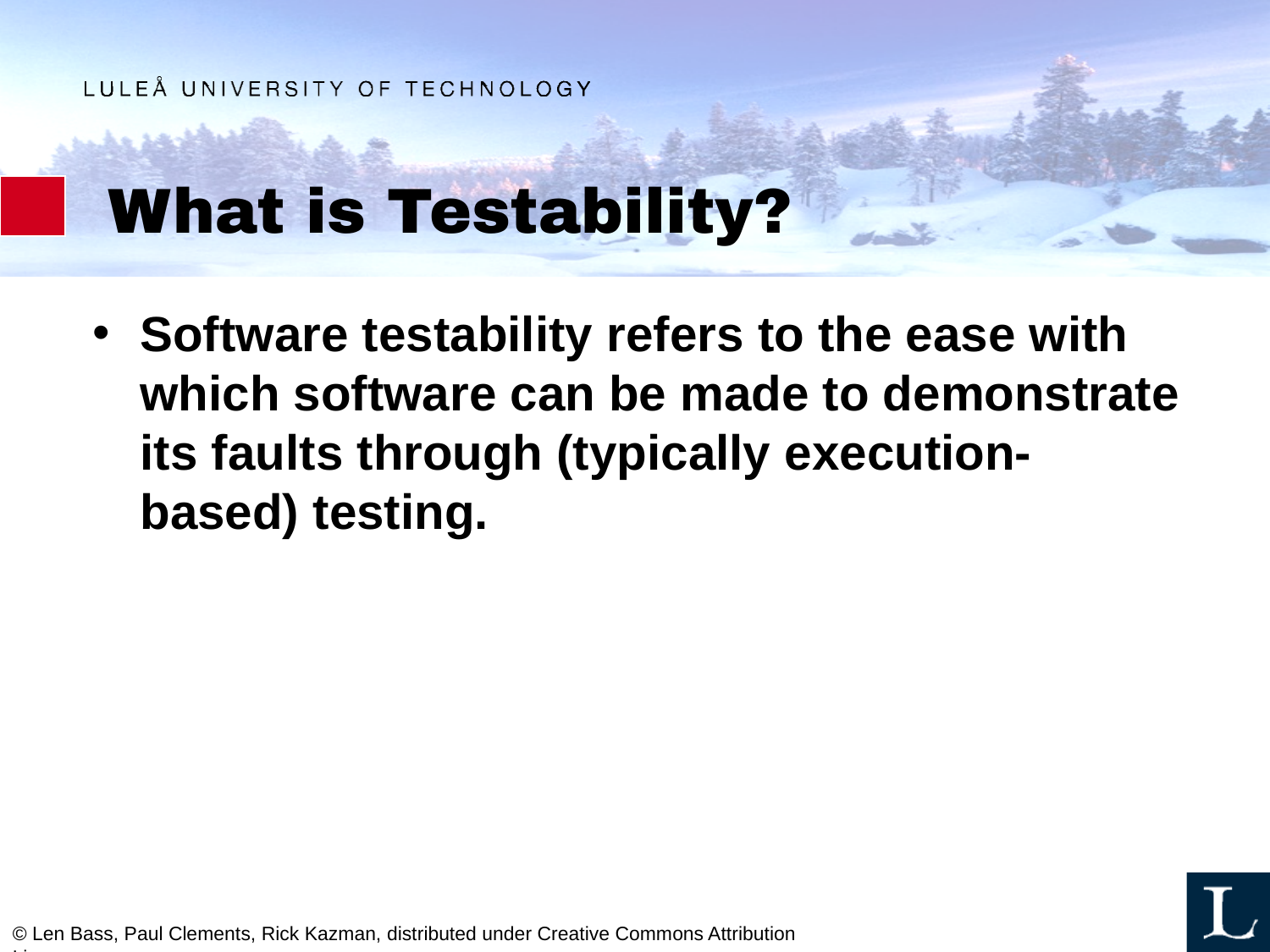

# What is Testability?
Software testability refers to the ease with which software can be made to demonstrate its faults through (typically execution-based) testing.

© Len Bass, Paul Clements, Rick Kazman, distributed under Creative Commons Attribution License